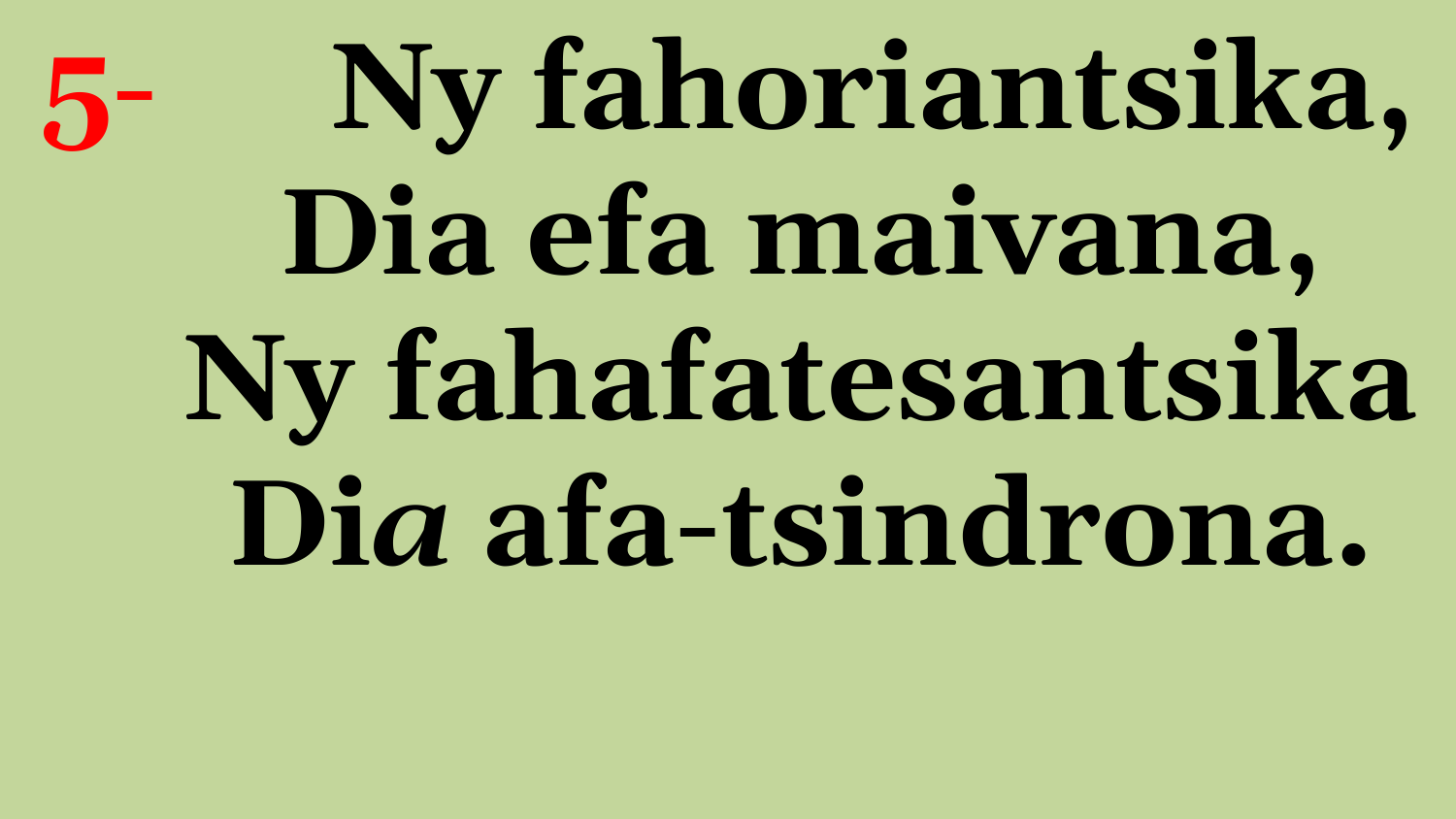

# 5- 	Ny fahoriantsika, Dia efa maivana, Ny fahafatesantsika Dia afa-tsindrona.